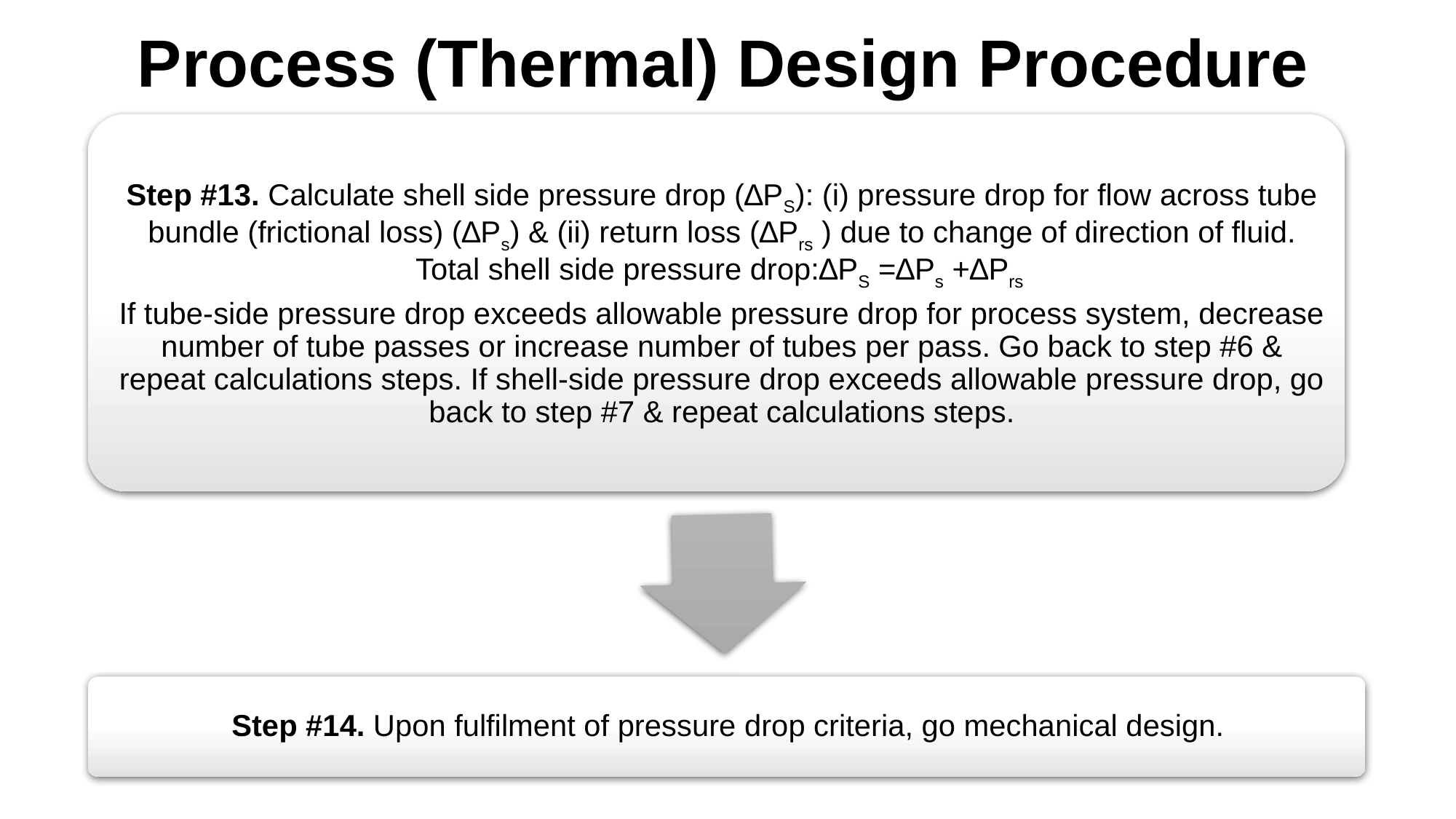

# Process (Thermal) Design Procedure
Step #13. Calculate shell side pressure drop (∆PS): (i) pressure drop for flow across tube bundle (frictional loss) (∆Ps) & (ii) return loss (∆Prs ) due to change of direction of fluid. Total shell side pressure drop:∆PS =∆Ps +∆Prs
If tube-side pressure drop exceeds allowable pressure drop for process system, decrease number of tube passes or increase number of tubes per pass. Go back to step #6 & repeat calculations steps. If shell-side pressure drop exceeds allowable pressure drop, go back to step #7 & repeat calculations steps.

Step #14. Upon fulfilment of pressure drop criteria, go mechanical design.